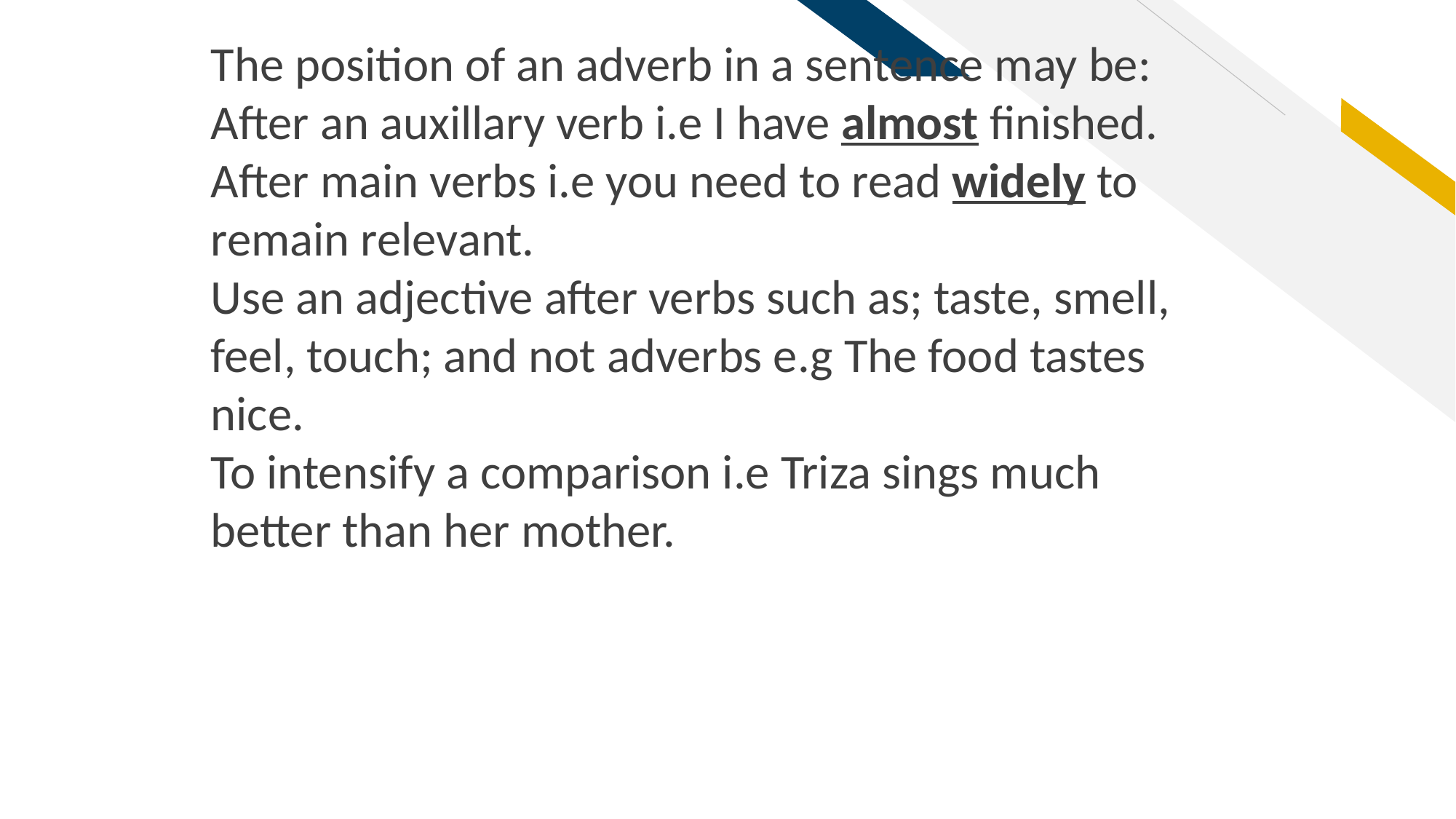

The position of an adverb in a sentence may be:
After an auxillary verb i.e I have almost finished.
After main verbs i.e you need to read widely to remain relevant.
Use an adjective after verbs such as; taste, smell, feel, touch; and not adverbs e.g The food tastes nice.
To intensify a comparison i.e Triza sings much better than her mother.